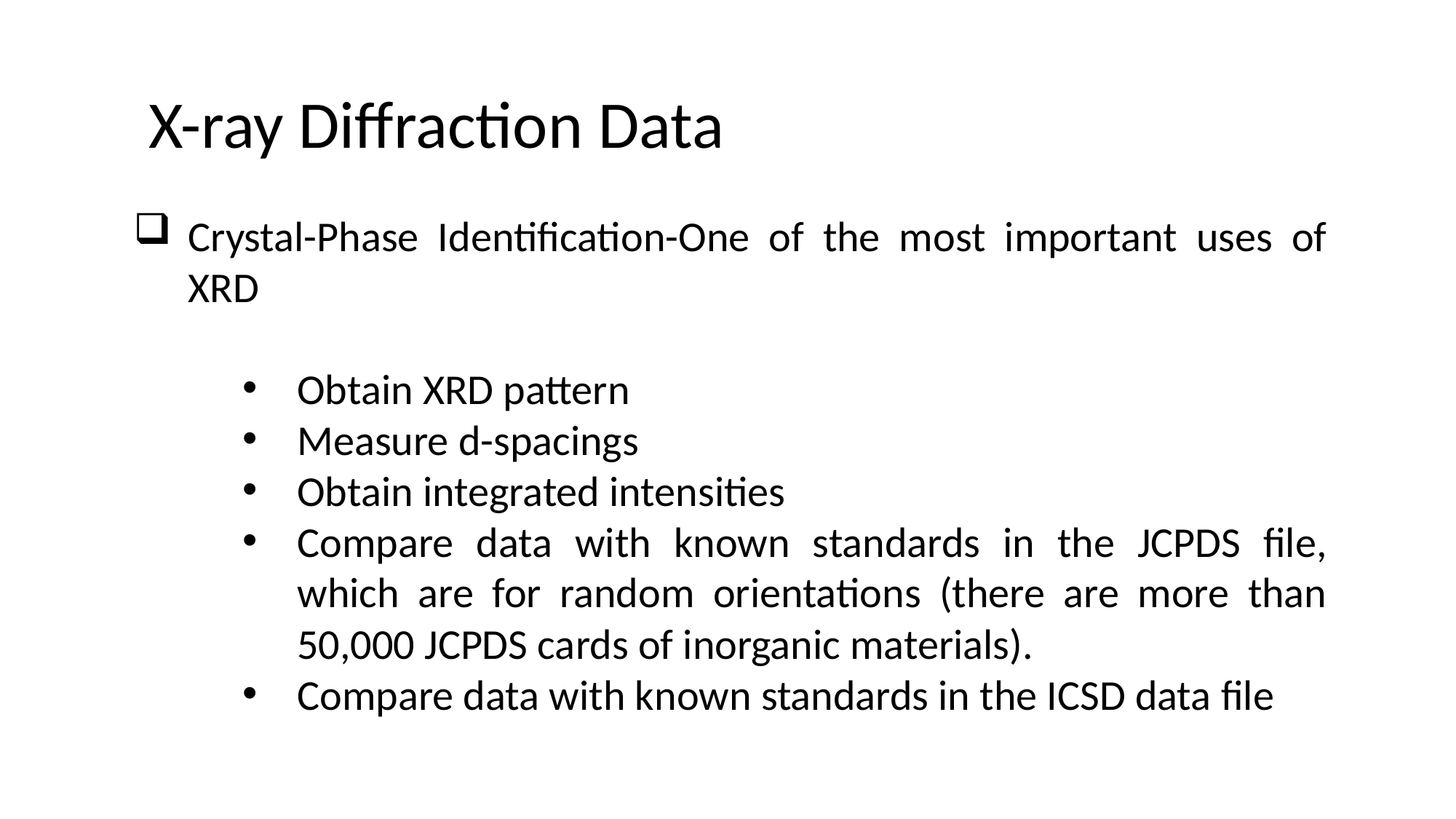

# X-ray Diffraction Data
Crystal-Phase Identification-One of the most important uses of XRD

Obtain XRD pattern
Measure d-spacings
Obtain integrated intensities
Compare data with known standards in the JCPDS file, which are for random orientations (there are more than 50,000 JCPDS cards of inorganic materials).
Compare data with known standards in the ICSD data file